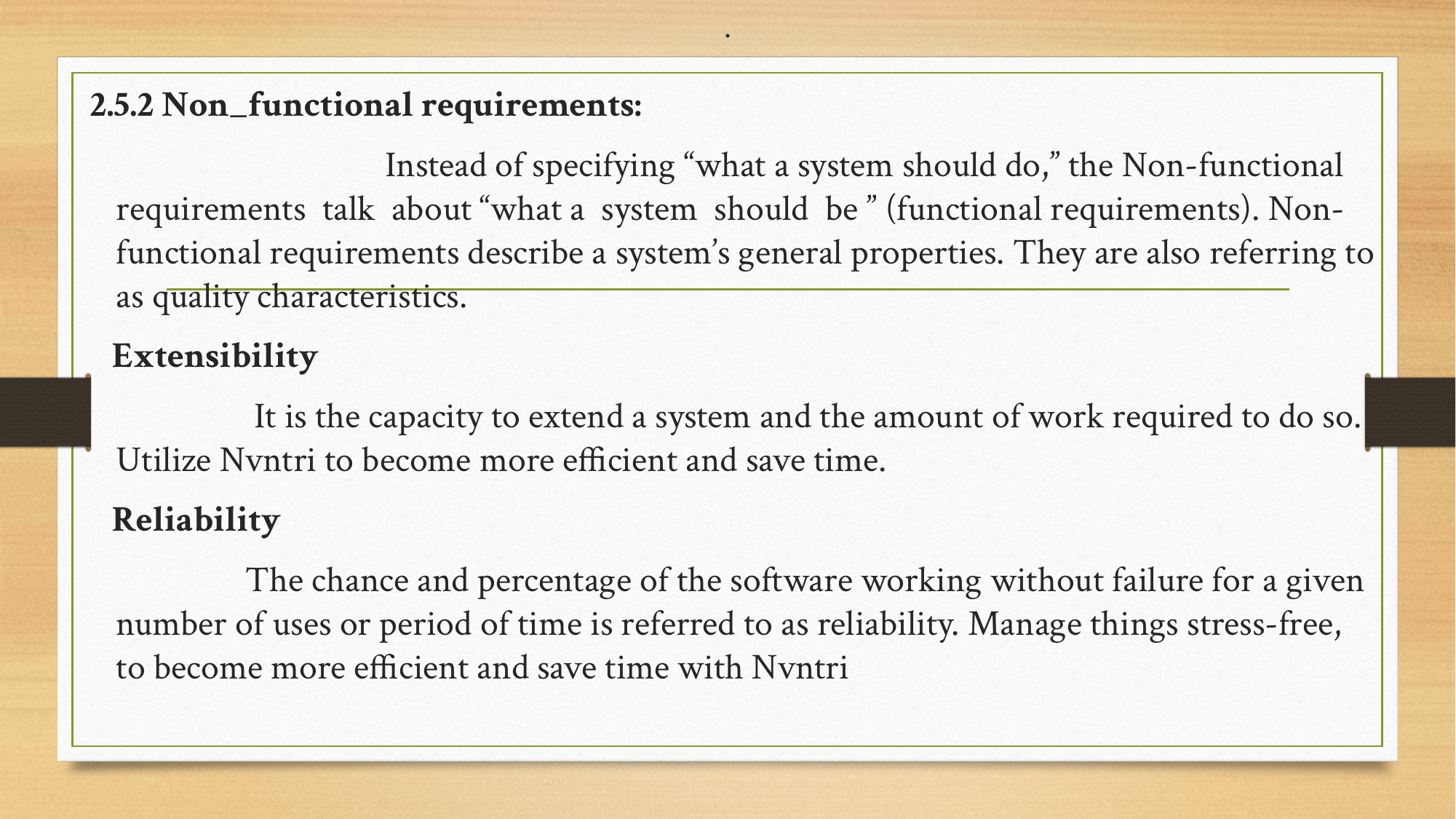

# .
 2.5.2 Non_functional requirements:
                                     Instead of specifying “what a system should do,” the Non-functional requirements  talk  about “what a  system  should  be ” (functional requirements). Non-functional requirements describe a system’s general properties. They are also referring to as quality characteristics.
    Extensibility
                     It is the capacity to extend a system and the amount of work required to do so. Utilize Nvntri to become more efficient and save time.
    Reliability
                    The chance and percentage of the software working without failure for a given number of uses or period of time is referred to as reliability. Manage things stress-free, to become more efficient and save time with Nvntri